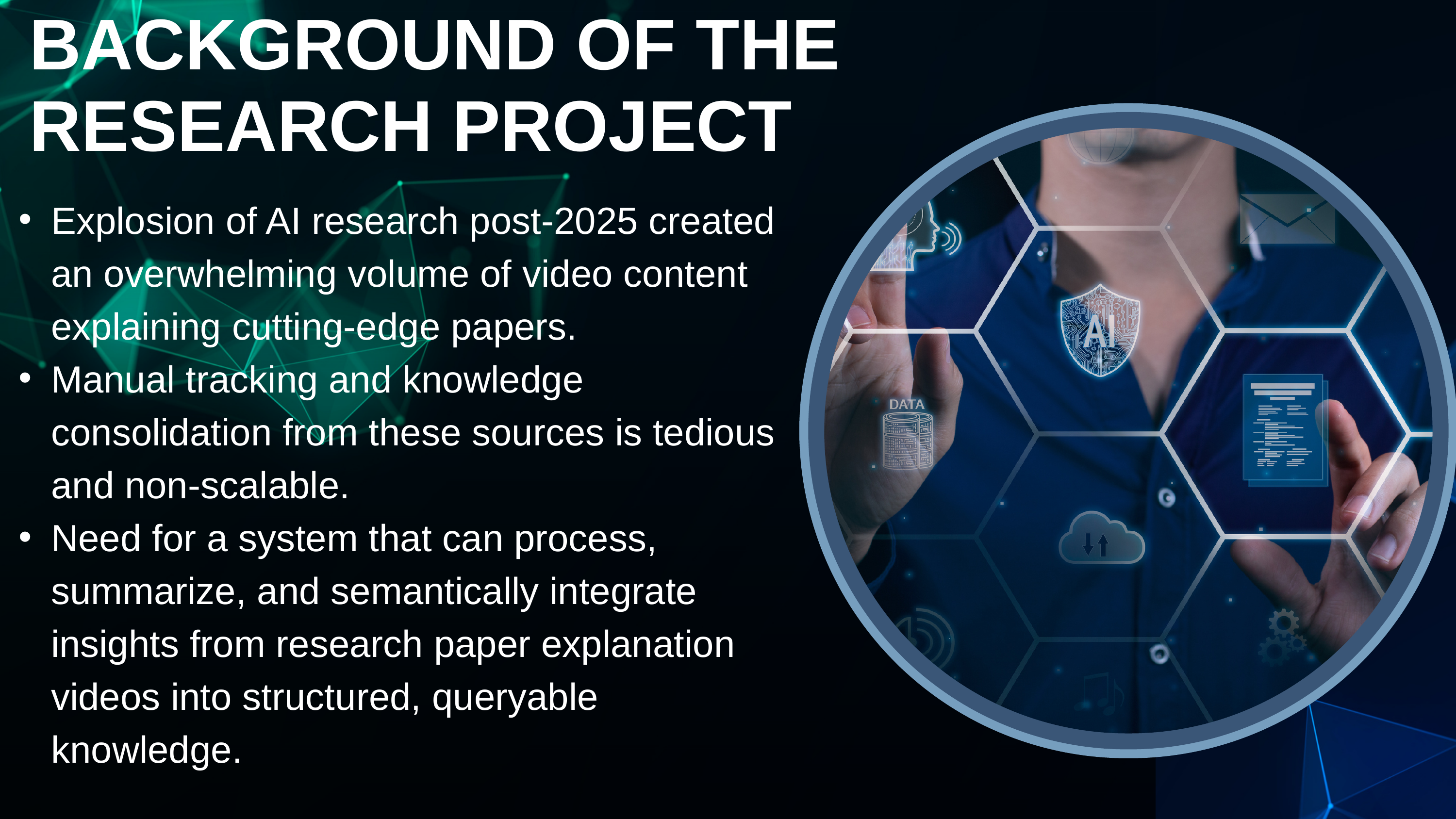

BACKGROUND OF THE RESEARCH PROJECT

Explosion of AI research post-2025 created an overwhelming volume of video content explaining cutting-edge papers.
Manual tracking and knowledge consolidation from these sources is tedious and non-scalable.
Need for a system that can process, summarize, and semantically integrate insights from research paper explanation videos into structured, queryable knowledge.